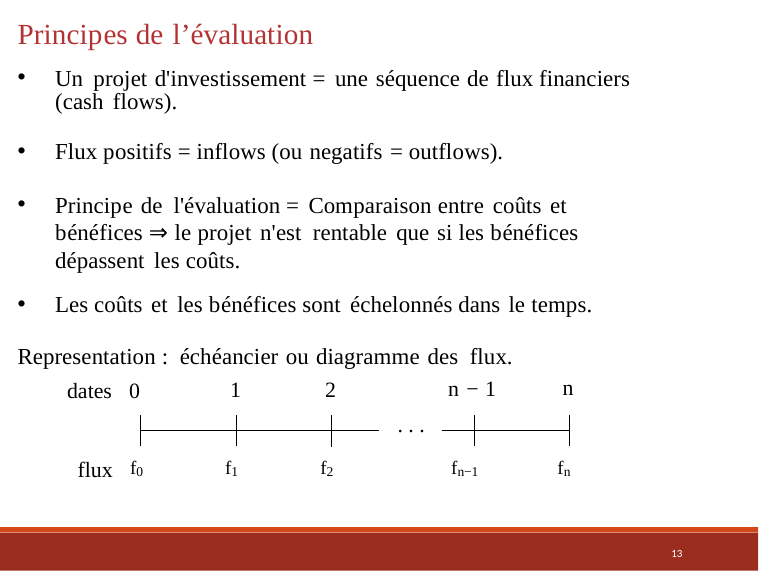

Principes de l’évaluation
Un projet d'investissement = une séquence de flux financiers (cash flows).

Flux positifs = inflows (ou negatifs = outflows).

Principe de l'évaluation = Comparaison entre coûts et bénéfices ⇒ le projet n'est rentable que si les bénéfices dépassent les coûts.

Les coûts et les bénéfices sont échelonnés dans le temps.

Representation : échéancier ou diagramme des flux.

n
n − 1
dates   0
1
2
. . .

fn−1
f0
f1
f2
fn
flux
13